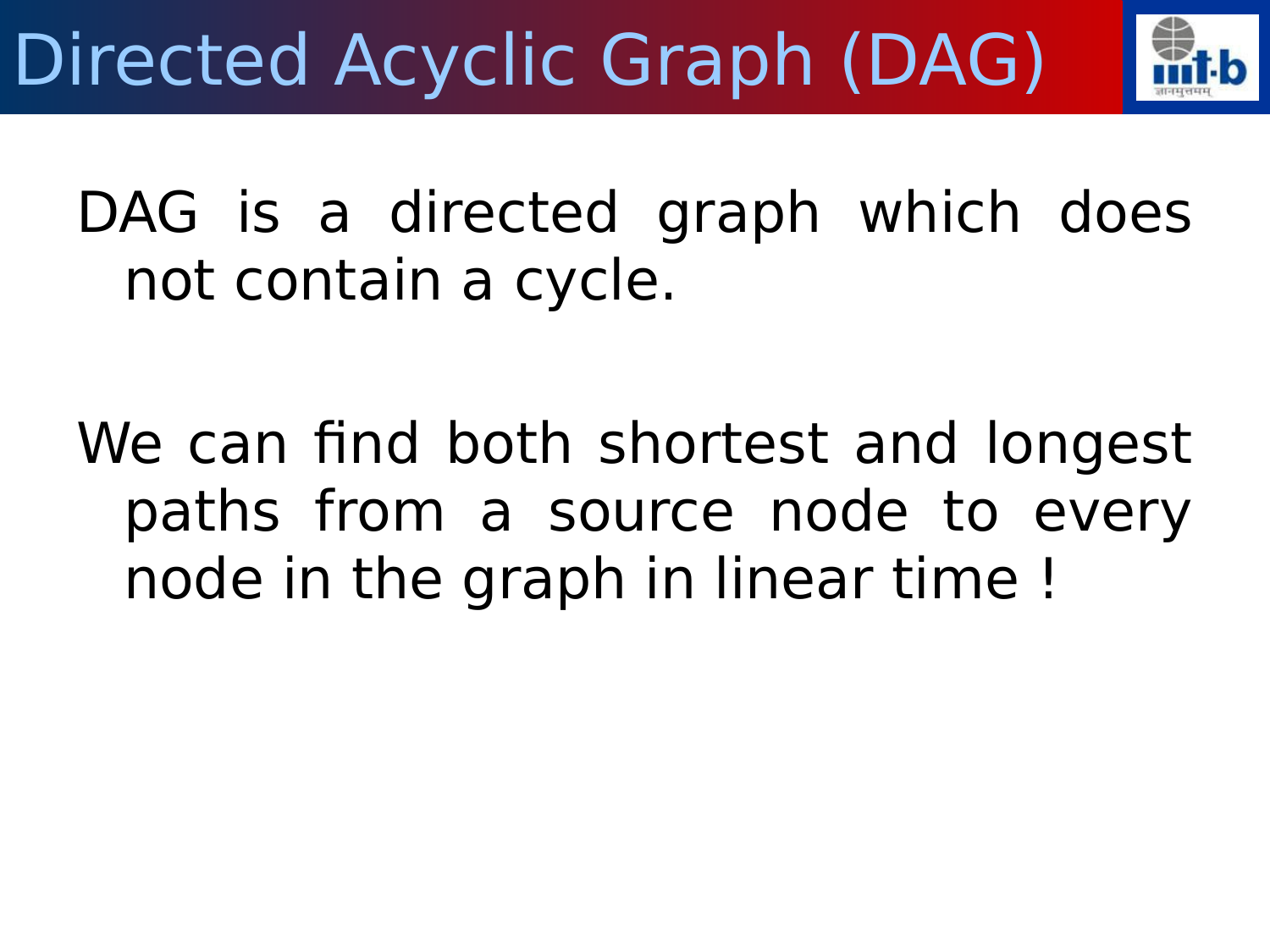

Directed Acyclic Graph (DAG)
DAG is a directed graph which does not contain a cycle.

We can find both shortest and longest paths from a source node to every node in the graph in linear time !